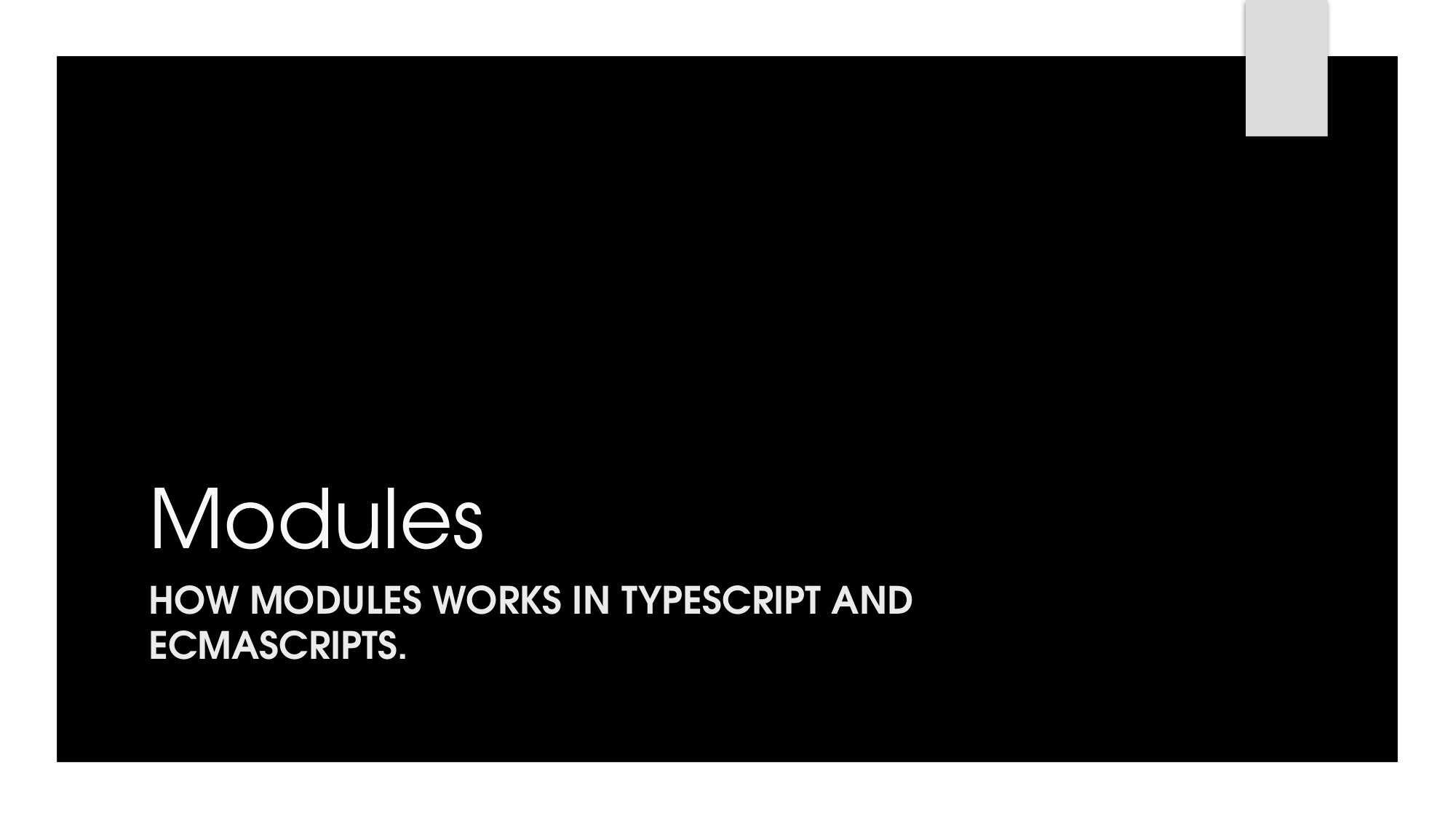

# Modules
How modules works in typescript and ecmascripts.